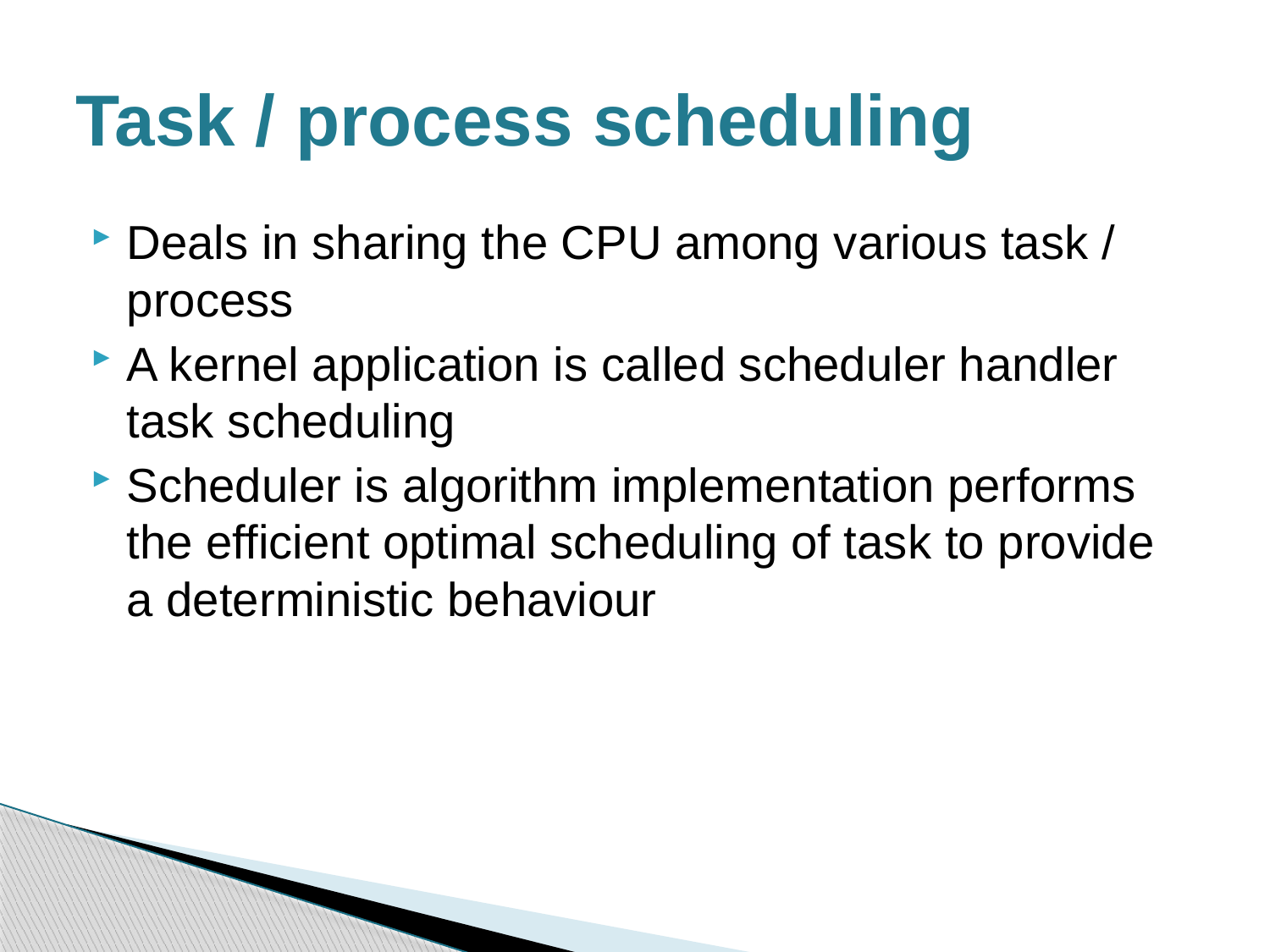

# Task / process scheduling
Deals in sharing the CPU among various task / process
A kernel application is called scheduler handler task scheduling
Scheduler is algorithm implementation performs the efficient optimal scheduling of task to provide a deterministic behaviour